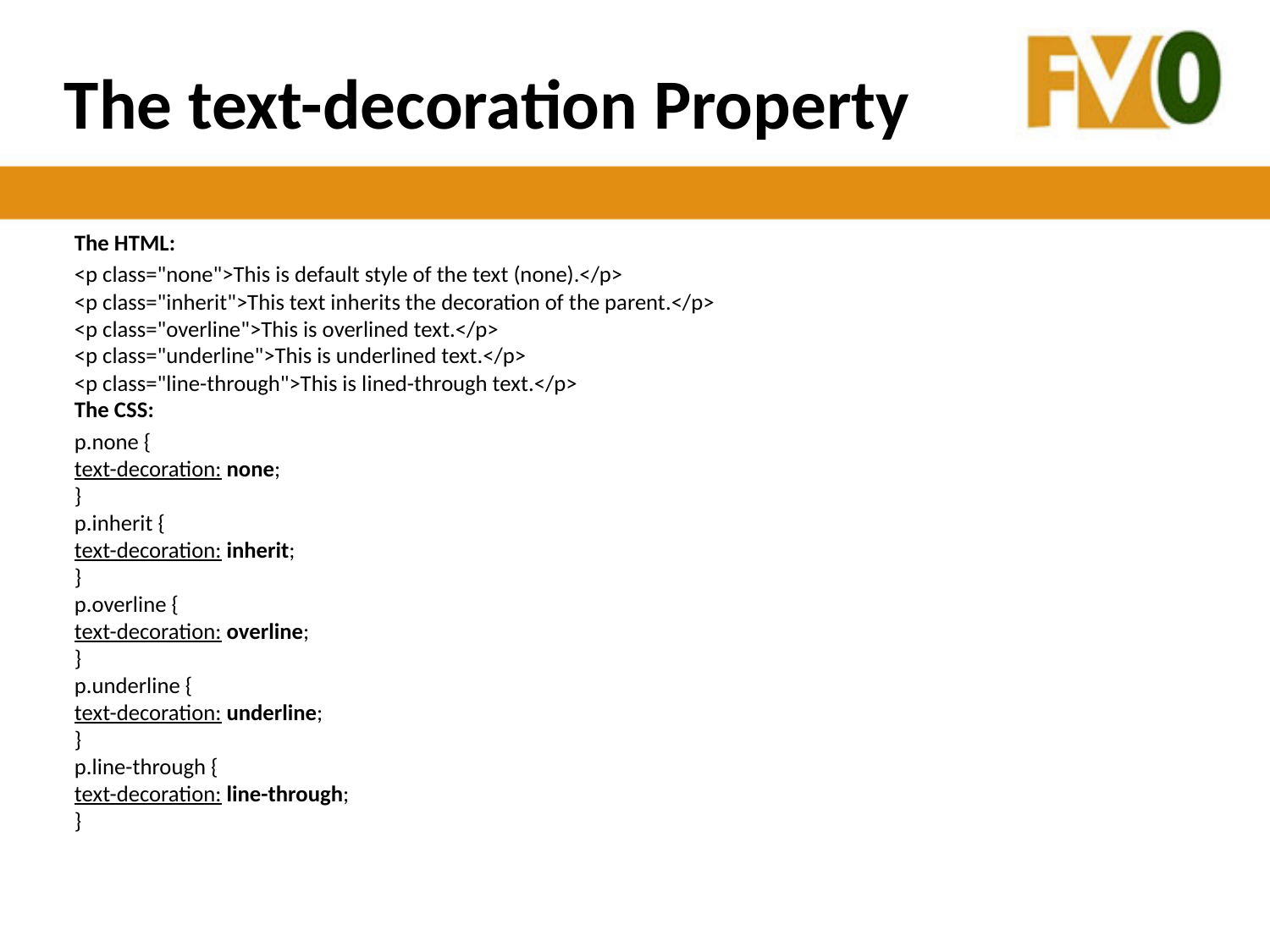

# The text-decoration Property
The HTML:
<p class="none">This is default style of the text (none).</p>
<p class="inherit">This text inherits the decoration of the parent.</p>
<p class="overline">This is overlined text.</p>
<p class="underline">This is underlined text.</p>
<p class="line-through">This is lined-through text.</p>
The CSS:
p.none {
text-decoration: none;
}
p.inherit {
text-decoration: inherit;
}
p.overline {
text-decoration: overline;
}
p.underline {
text-decoration: underline;
}
p.line-through {
text-decoration: line-through;
}